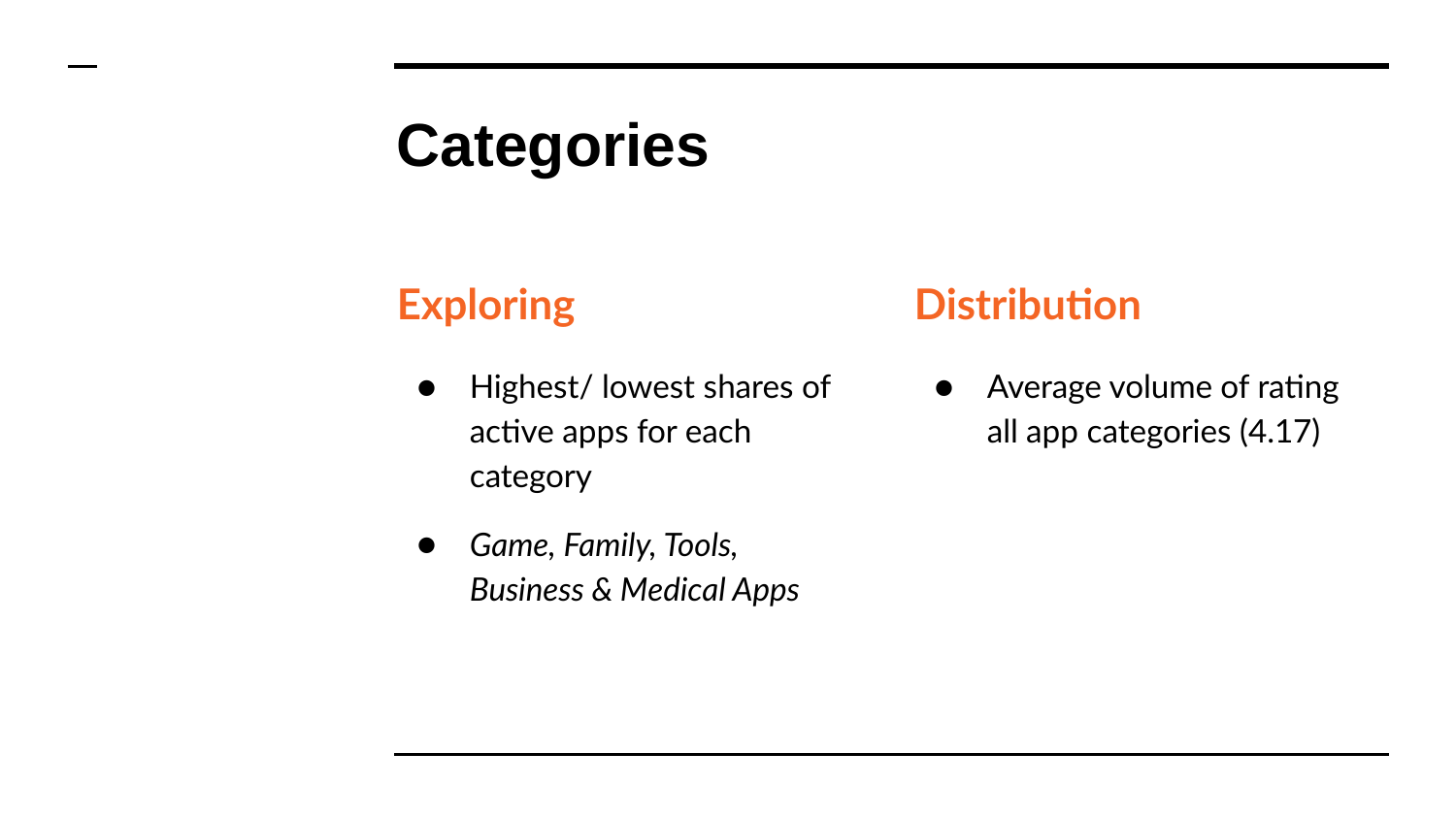

# Categories
Exploring
Highest/ lowest shares of active apps for each category
Game, Family, Tools, Business & Medical Apps
Distribution
Average volume of rating all app categories (4.17)